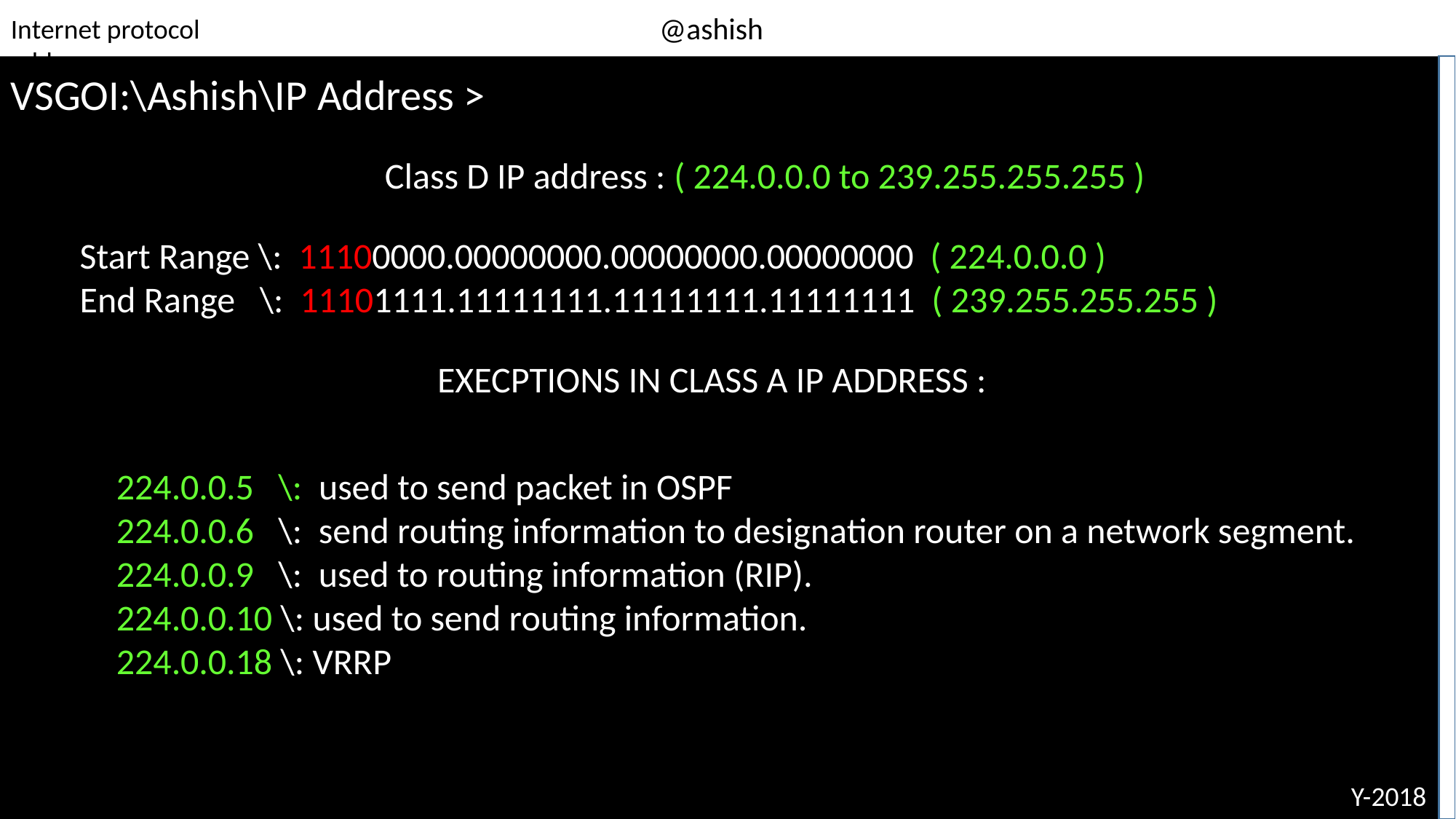

@ashish
Internet protocol address
VSGOI:\Ashish\IP Address >
Class D IP address : ( 224.0.0.0 to 239.255.255.255 )
Start Range \:  11100000.00000000.00000000.00000000  ( 224.0.0.0 )
End Range   \:  11101111.11111111.11111111.11111111  ( 239.255.255.255 )
@ A S H I S H
EXECPTIONS IN CLASS A IP ADDRESS :
224.0.0.5   \:  used to send packet in OSPF
224.0.0.6   \:  send routing information to designation router on a network segment.
224.0.0.9   \:  used to routing information (RIP).
224.0.0.10 \: used to send routing information.
224.0.0.18 \: VRRP
Y-2018